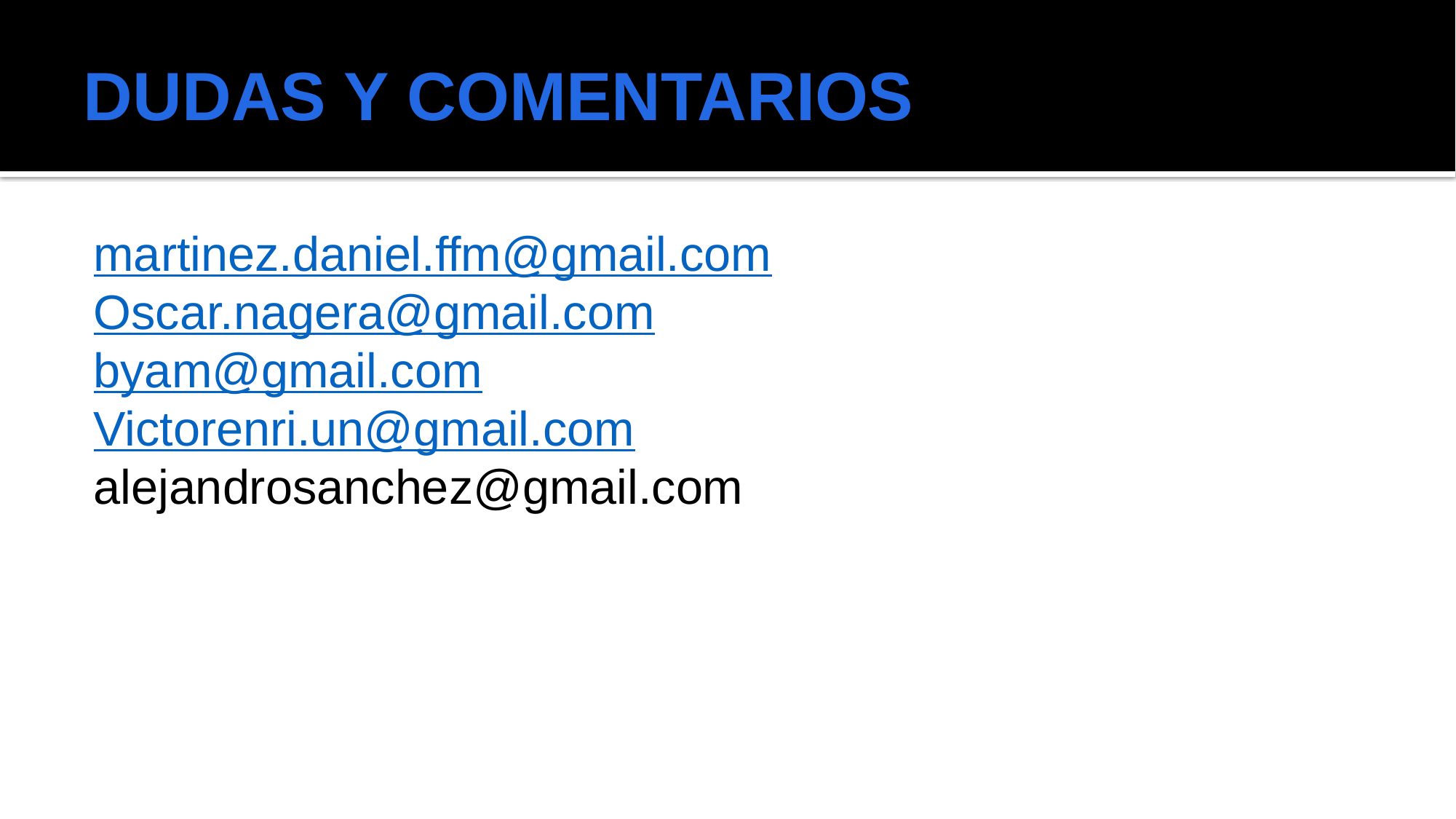

# DUDAS Y COMENTARIOS
martinez.daniel.ffm@gmail.com
Oscar.nagera@gmail.com
byam@gmail.com
Victorenri.un@gmail.com
alejandrosanchez@gmail.com